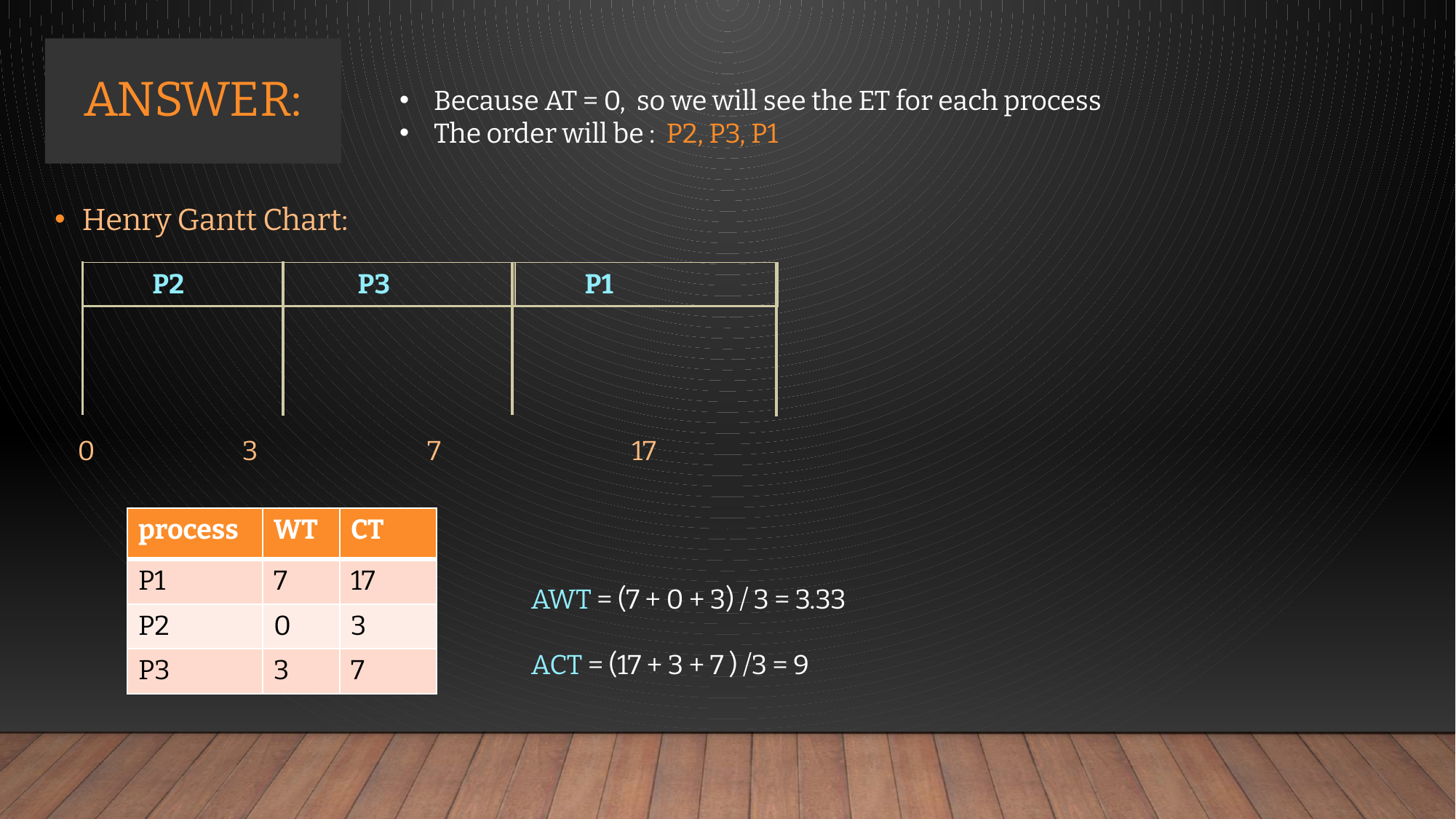

# Answer:
Because AT = 0,  so we will see the ET for each process
The order will be :  P2, P3, P1
Henry Gantt Chart:
| P2 | P3 | P1 |
| --- | --- | --- |
 0                           3                               7                                   17
| process | WT | CT |
| --- | --- | --- |
| P1 | 7 | 17 |
| P2 | 0 | 3 |
| P3 | 3 | 7 |
AWT = (7 + 0 + 3) / 3 = 3.33

ACT = (17 + 3 + 7 ) /3 = 9